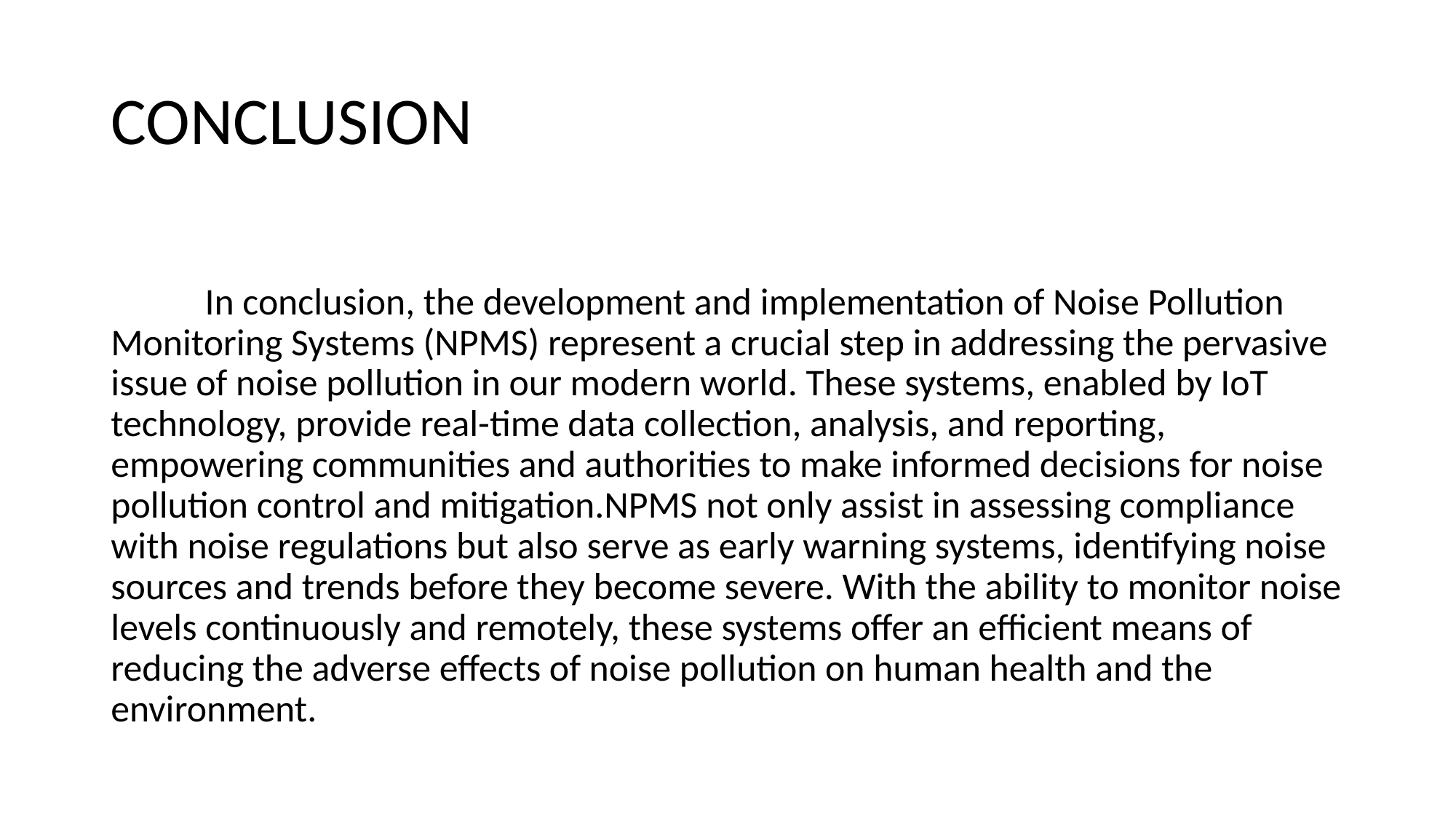

# CONCLUSION

           In conclusion, the development and implementation of Noise Pollution Monitoring Systems (NPMS) represent a crucial step in addressing the pervasive issue of noise pollution in our modern world. These systems, enabled by IoT technology, provide real-time data collection, analysis, and reporting, empowering communities and authorities to make informed decisions for noise pollution control and mitigation.NPMS not only assist in assessing compliance with noise regulations but also serve as early warning systems, identifying noise sources and trends before they become severe. With the ability to monitor noise levels continuously and remotely, these systems offer an efficient means of reducing the adverse effects of noise pollution on human health and the environment.